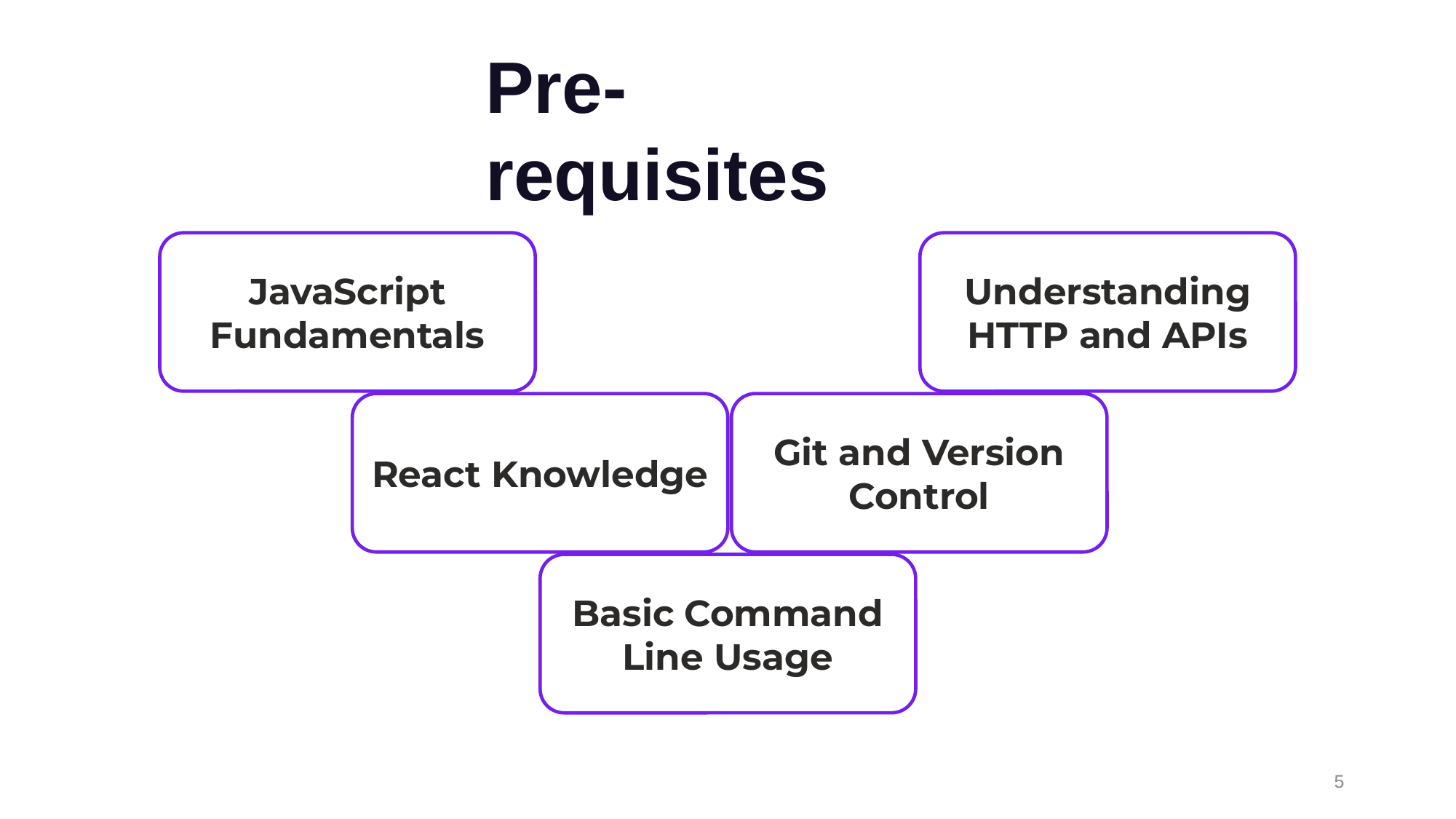

Pre-requisites
JavaScript Fundamentals
Understanding HTTP and APIs
React Knowledge
Git and Version Control
Basic Command Line Usage
5